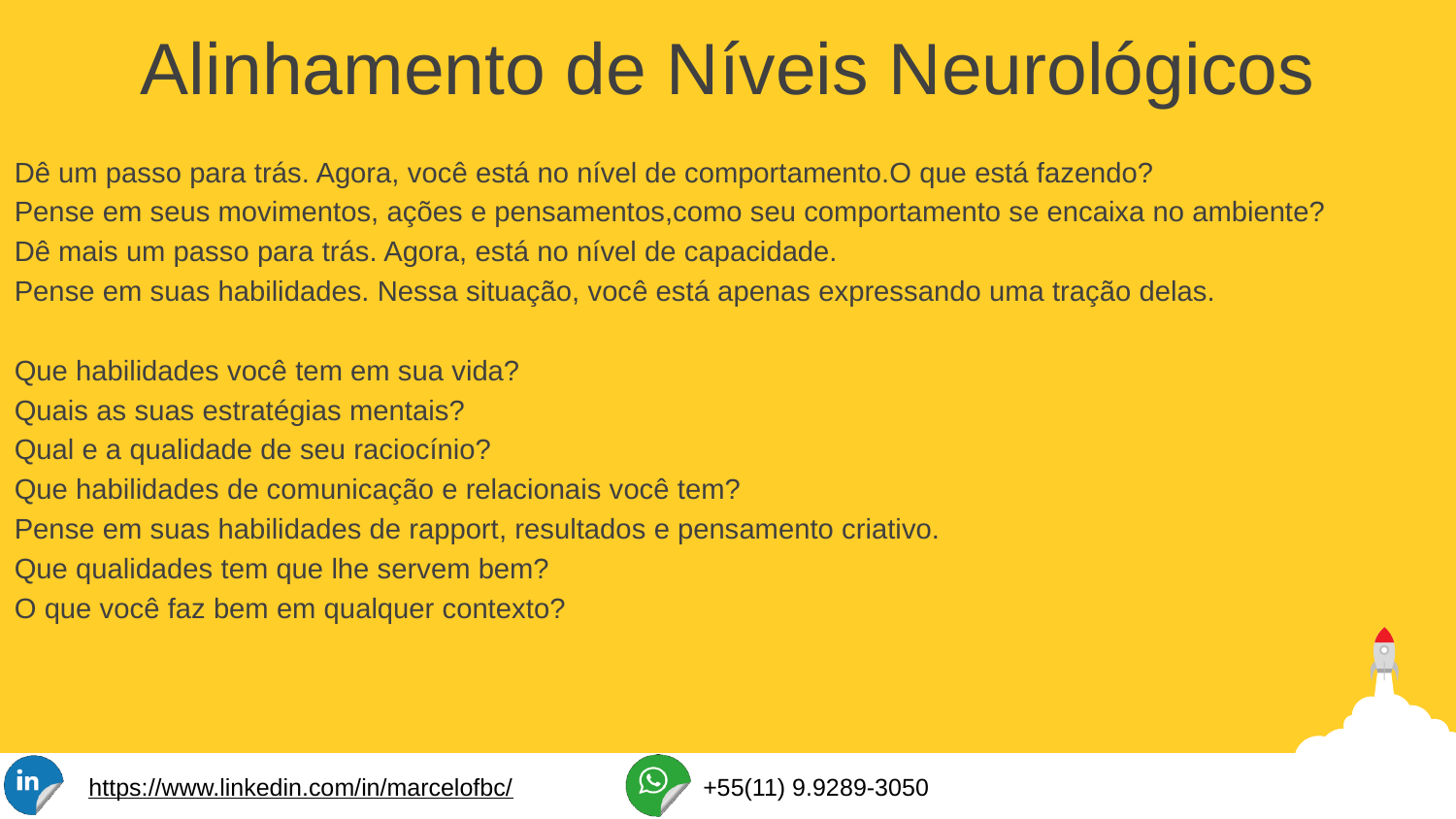

Alinhamento de Níveis Neurológicos

Dê um passo para trás. Agora, você está no nível de comportamento.O que está fazendo?
Pense em seus movimentos, ações e pensamentos,como seu comportamento se encaixa no ambiente?
Dê mais um passo para trás. Agora, está no nível de capacidade.
Pense em suas habilidades. Nessa situação, você está apenas expressando uma tração delas.

Que habilidades você tem em sua vida?
Quais as suas estratégias mentais?
Qual e a qualidade de seu raciocínio?
Que habilidades de comunicação e relacionais você tem?
Pense em suas habilidades de rapport, resultados e pensamento criativo.
Que qualidades tem que lhe servem bem?
O que você faz bem em qualquer contexto?